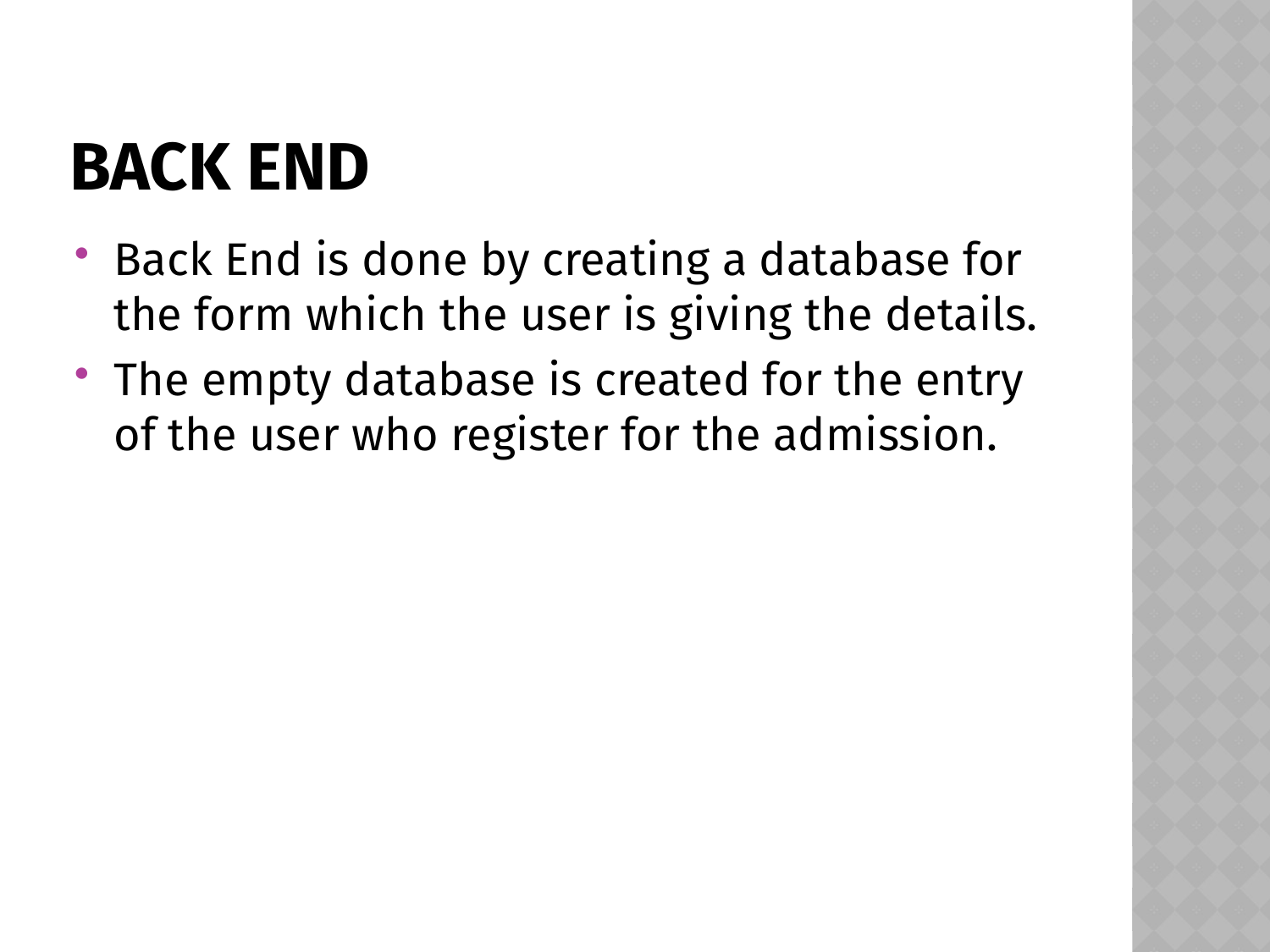

# Back End
Back End is done by creating a database for the form which the user is giving the details.
The empty database is created for the entry of the user who register for the admission.